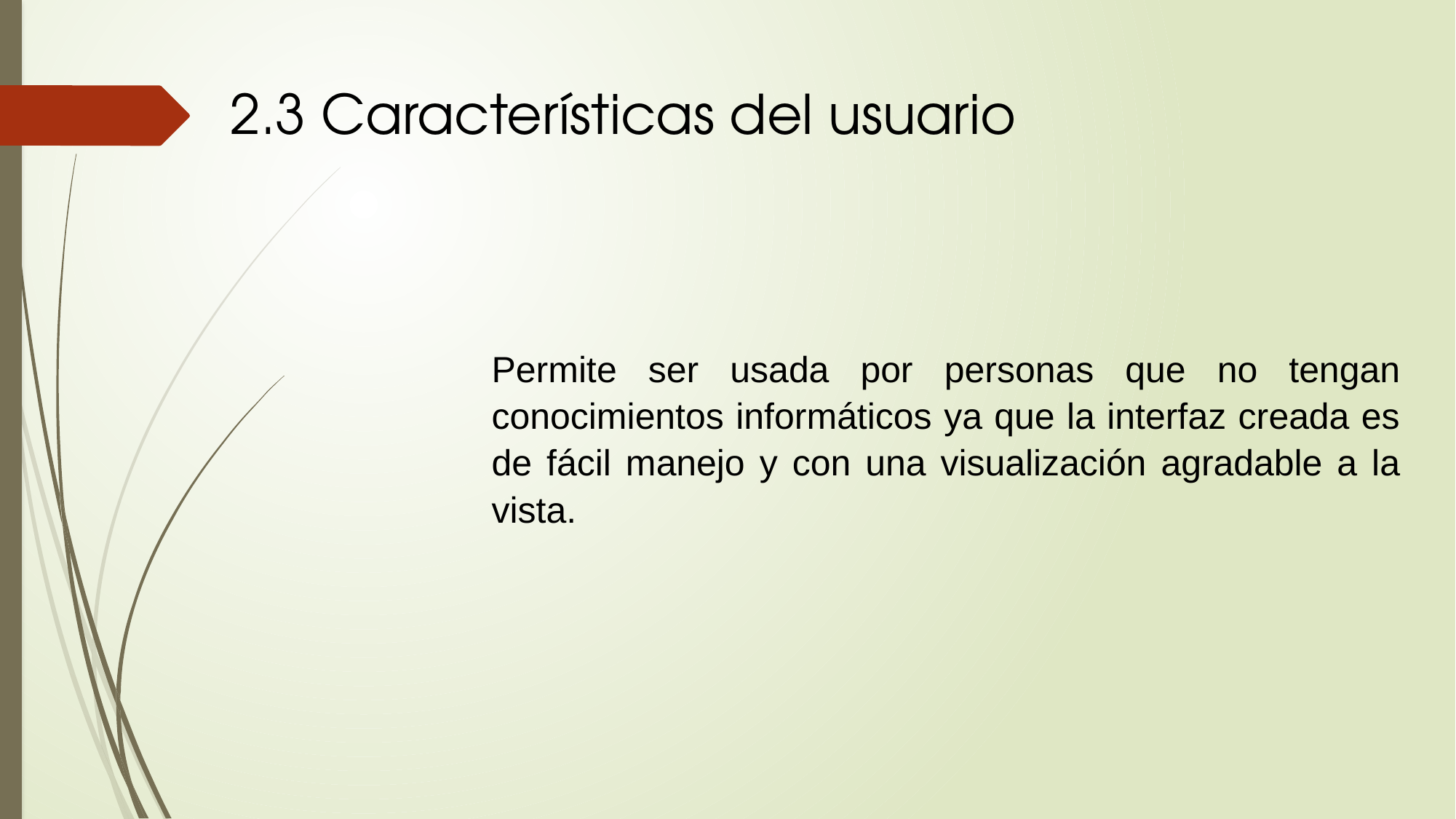

2.3 Características del usuario
Permite ser usada por personas que no tengan conocimientos informáticos ya que la interfaz creada es de fácil manejo y con una visualización agradable a la vista.